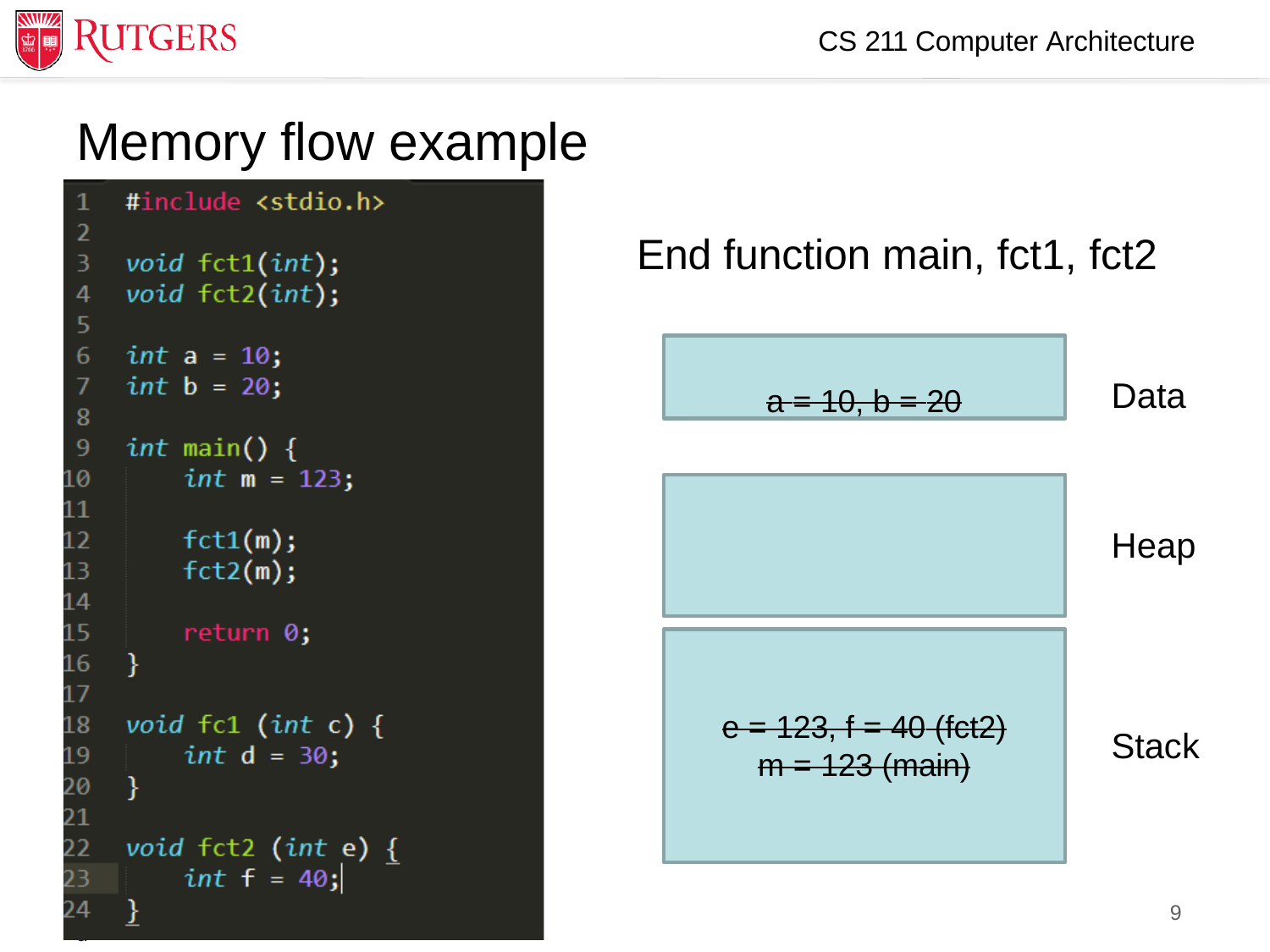

CS 211 Computer Architecture

# Memory flow example

End function main, fct1, fct2

a = 10, b = 20
Data

Heap

e = 123, f = 40 (fct2)
m = 123 (main)
Stack
jaewoo.joo@cs.rutgers.edu
9